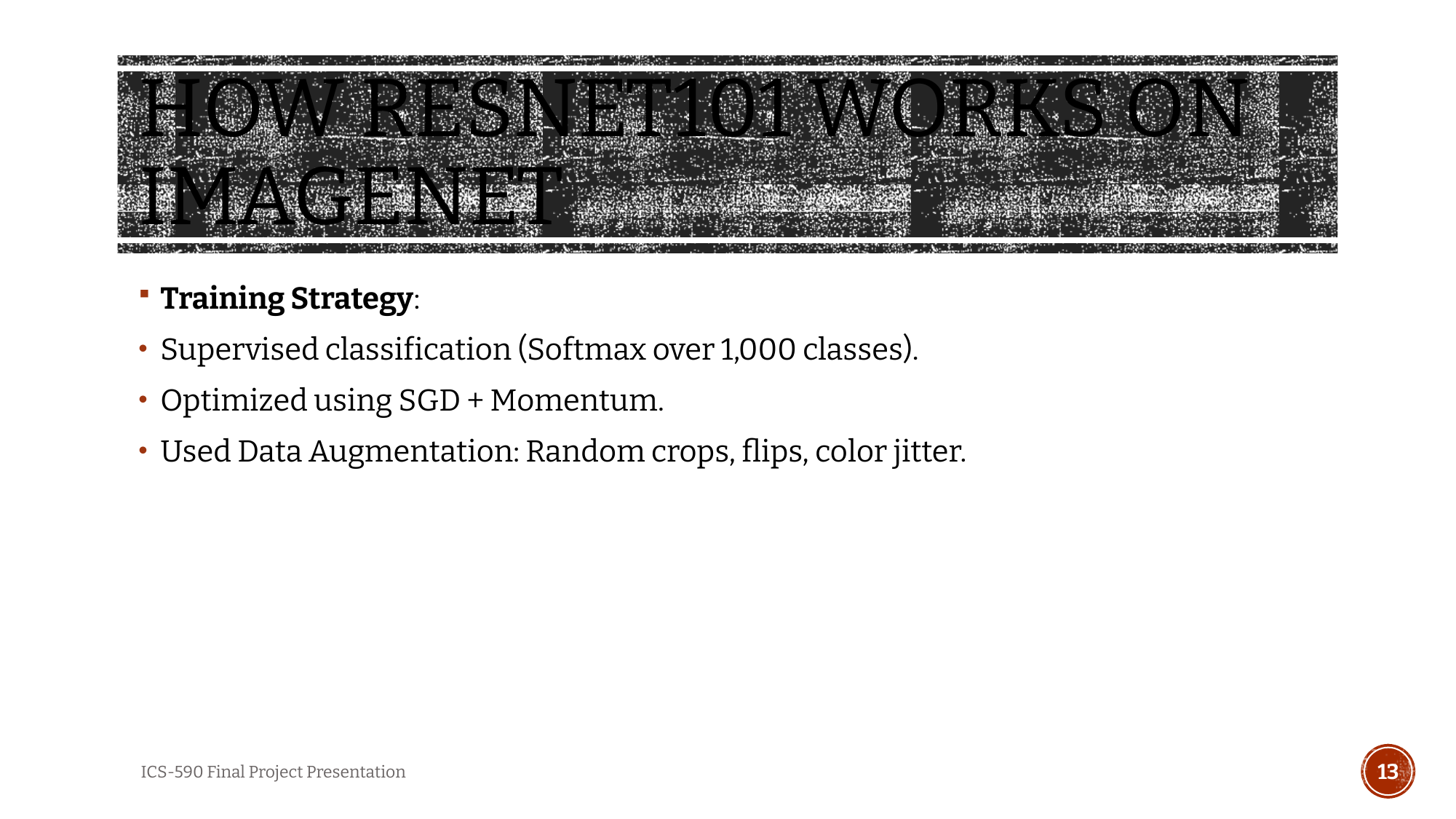

# How ResNet101 Works on ImageNet

Training Strategy:
Supervised classification (Softmax over 1,000 classes).
Optimized using SGD + Momentum.
Used Data Augmentation: Random crops, flips, color jitter.

ICS-590 Final Project Presentation
13